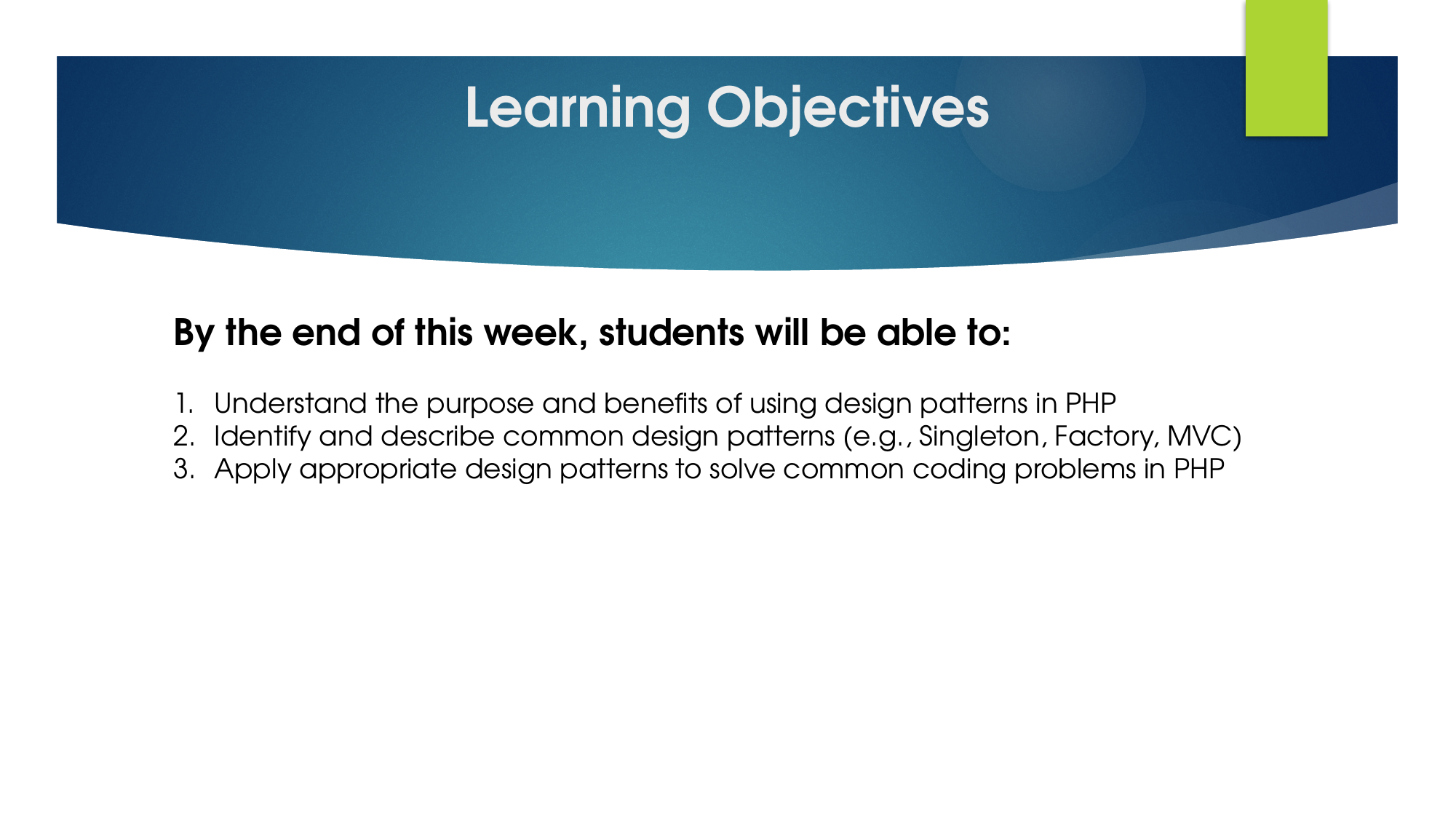

# Learning Objectives
By the end of this week, students will be able to:

Understand the purpose and benefits of using design patterns in PHP
Identify and describe common design patterns (e.g., Singleton, Factory, MVC)
Apply appropriate design patterns to solve common coding problems in PHP